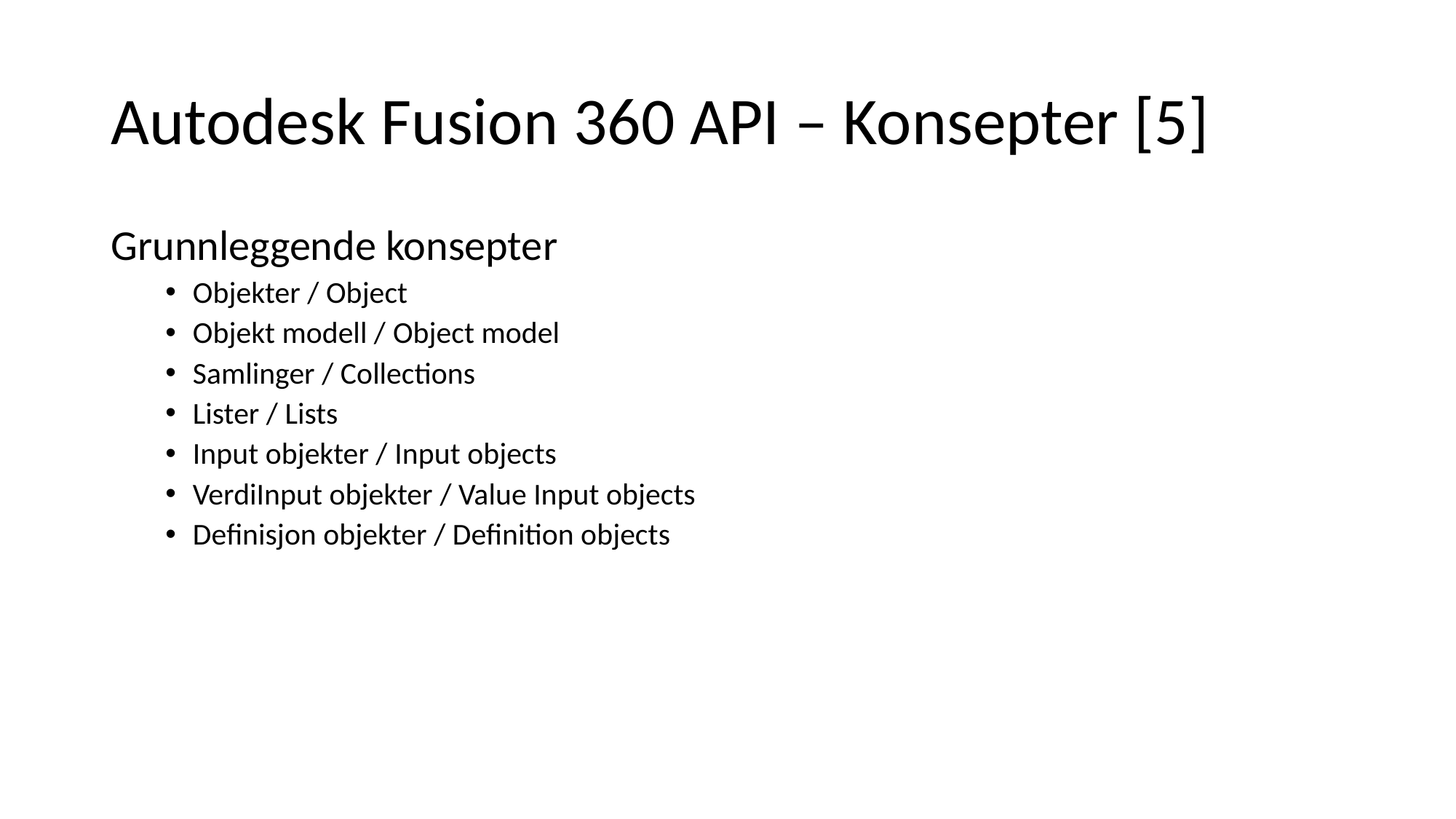

# Autodesk Fusion 360 API – Konsepter [5]
Grunnleggende konsepter
Objekter / Object
Objekt modell / Object model
Samlinger / Collections
Lister / Lists
Input objekter / Input objects
VerdiInput objekter / Value Input objects
Definisjon objekter / Definition objects